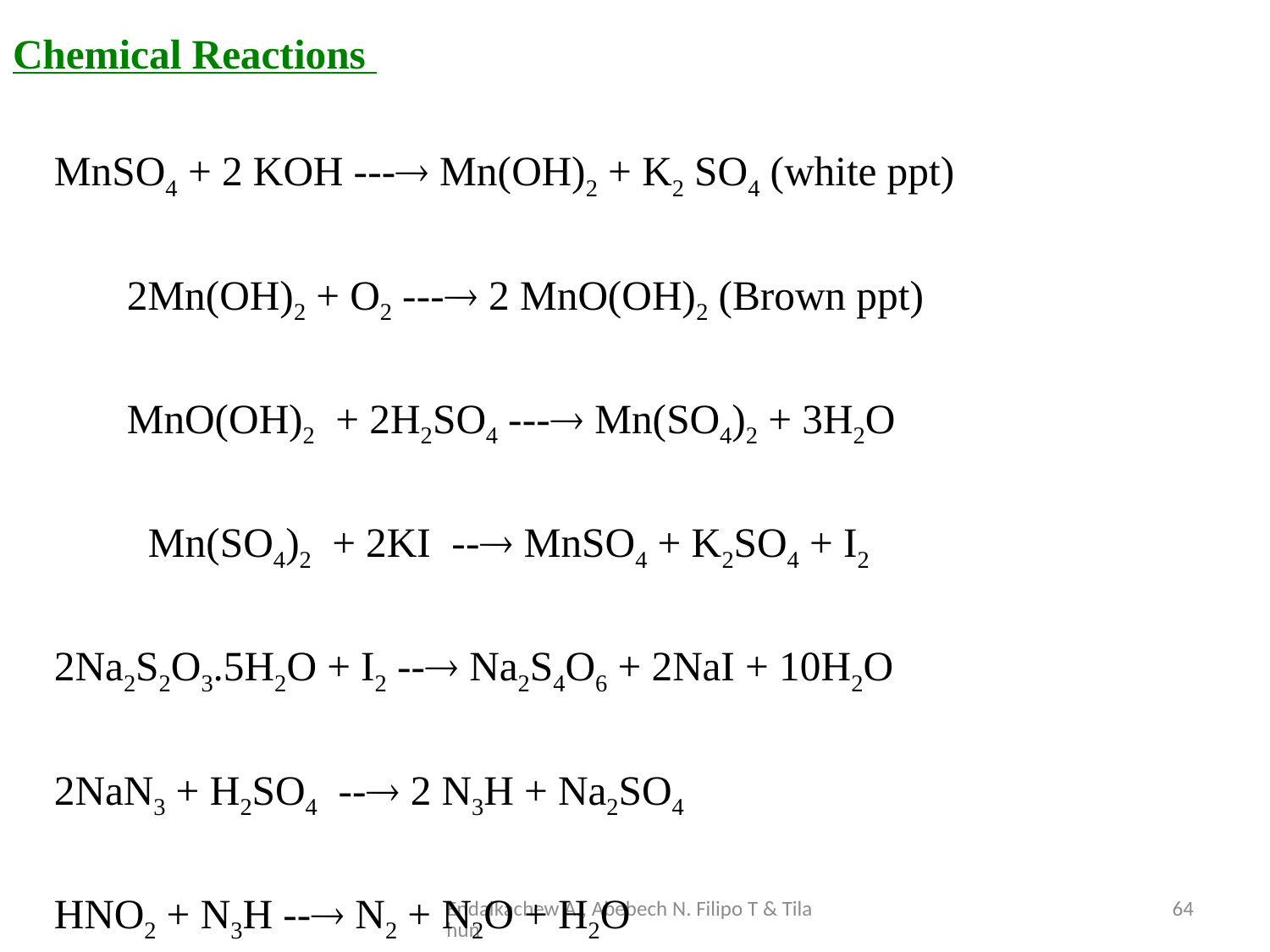

Chemical Reactions

	MnSO4 + 2 KOH ---→ Mn(OH)2 + K2 SO4 (white ppt)

           2Mn(OH)2 + O2 ---→ 2 MnO(OH)2 (Brown ppt)

           MnO(OH)2  + 2H2SO4 ---→ Mn(SO4)2 + 3H2O

    	Mn(SO4)2  + 2KI  --→ MnSO4 + K2SO4 + I2

	2Na2S2O3.5H2O + I2 --→ Na2S4O6 + 2NaI + 10H2O

	2NaN3 + H2SO4  --→ 2 N3H + Na2SO4

	HNO2 + N3H --→ N2 + N2O + H2O

Endalkachew A., Abebech N. Filipo T & Tilahun
64